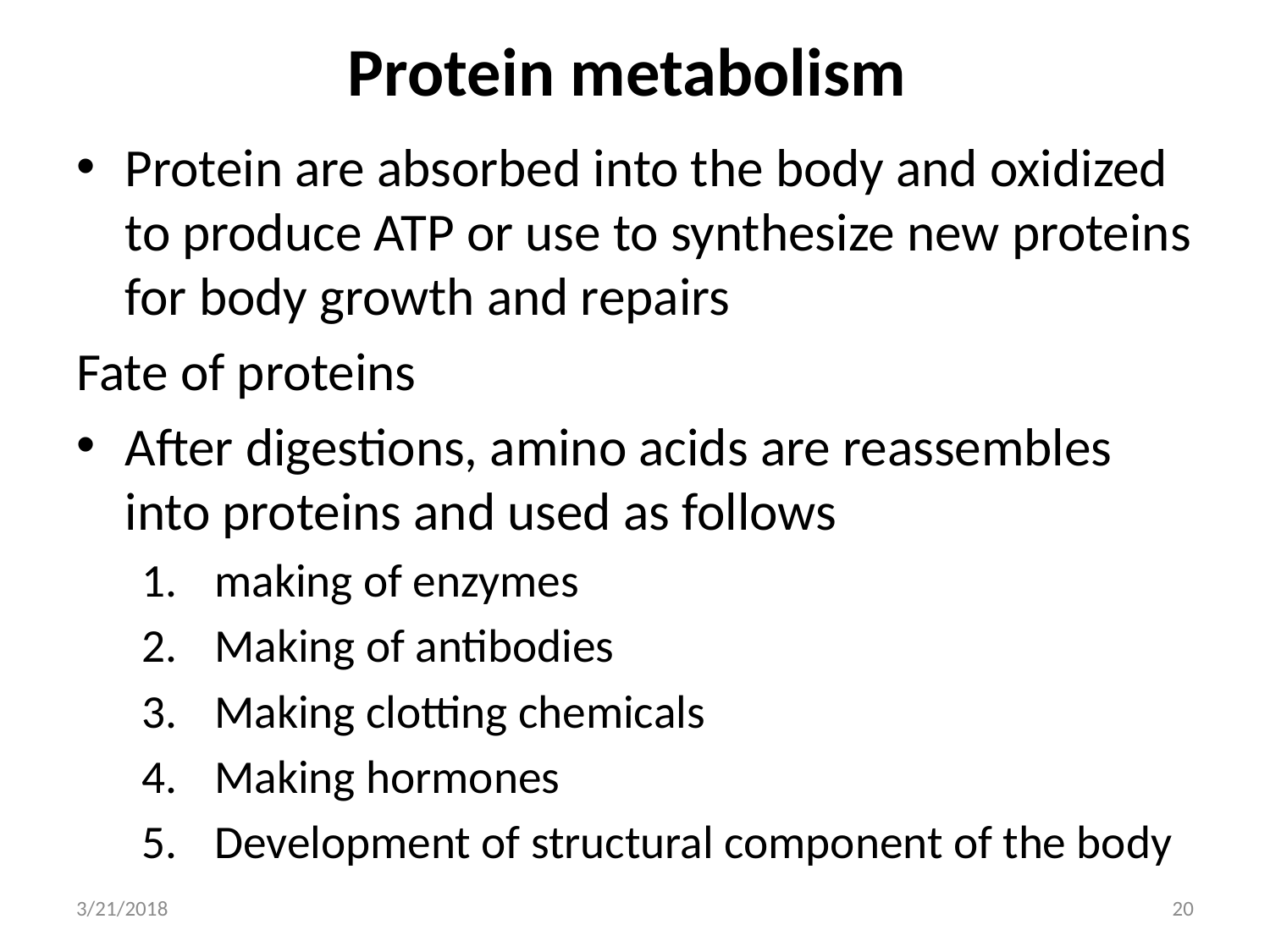

# Protein metabolism
Protein are absorbed into the body and oxidized to produce ATP or use to synthesize new proteins for body growth and repairs
Fate of proteins
After digestions, amino acids are reassembles into proteins and used as follows
making of enzymes
Making of antibodies
Making clotting chemicals
Making hormones
Development of structural component of the body

3/21/2018
20